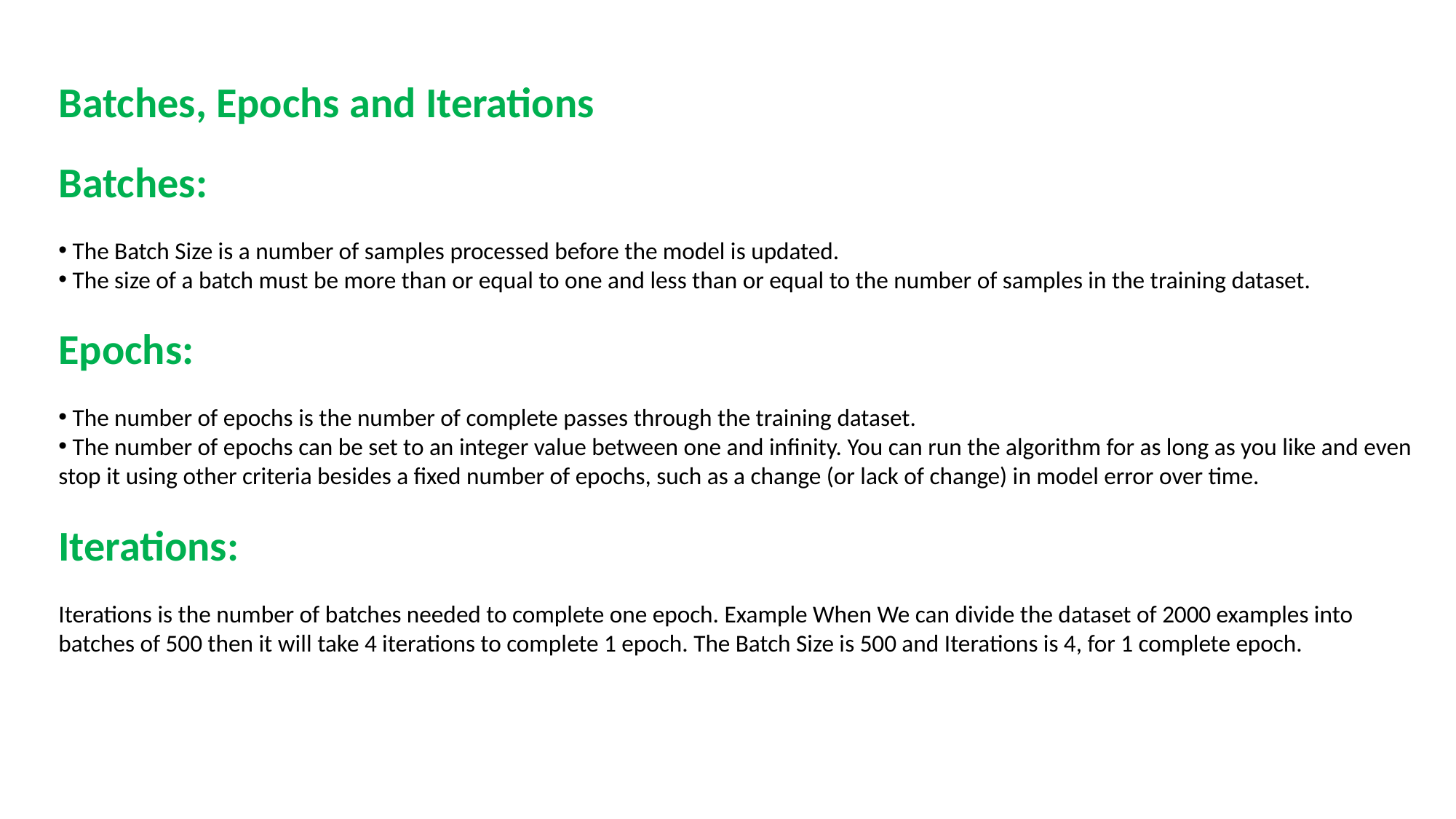

Batches, Epochs and Iterations

Batches:

 The Batch Size is a number of samples processed before the model is updated.
 The size of a batch must be more than or equal to one and less than or equal to the number of samples in the training dataset.

Epochs:

 The number of epochs is the number of complete passes through the training dataset.
 The number of epochs can be set to an integer value between one and infinity. You can run the algorithm for as long as you like and even stop it using other criteria besides a fixed number of epochs, such as a change (or lack of change) in model error over time.

Iterations:

Iterations is the number of batches needed to complete one epoch. Example When We can divide the dataset of 2000 examples into batches of 500 then it will take 4 iterations to complete 1 epoch. The Batch Size is 500 and Iterations is 4, for 1 complete epoch.